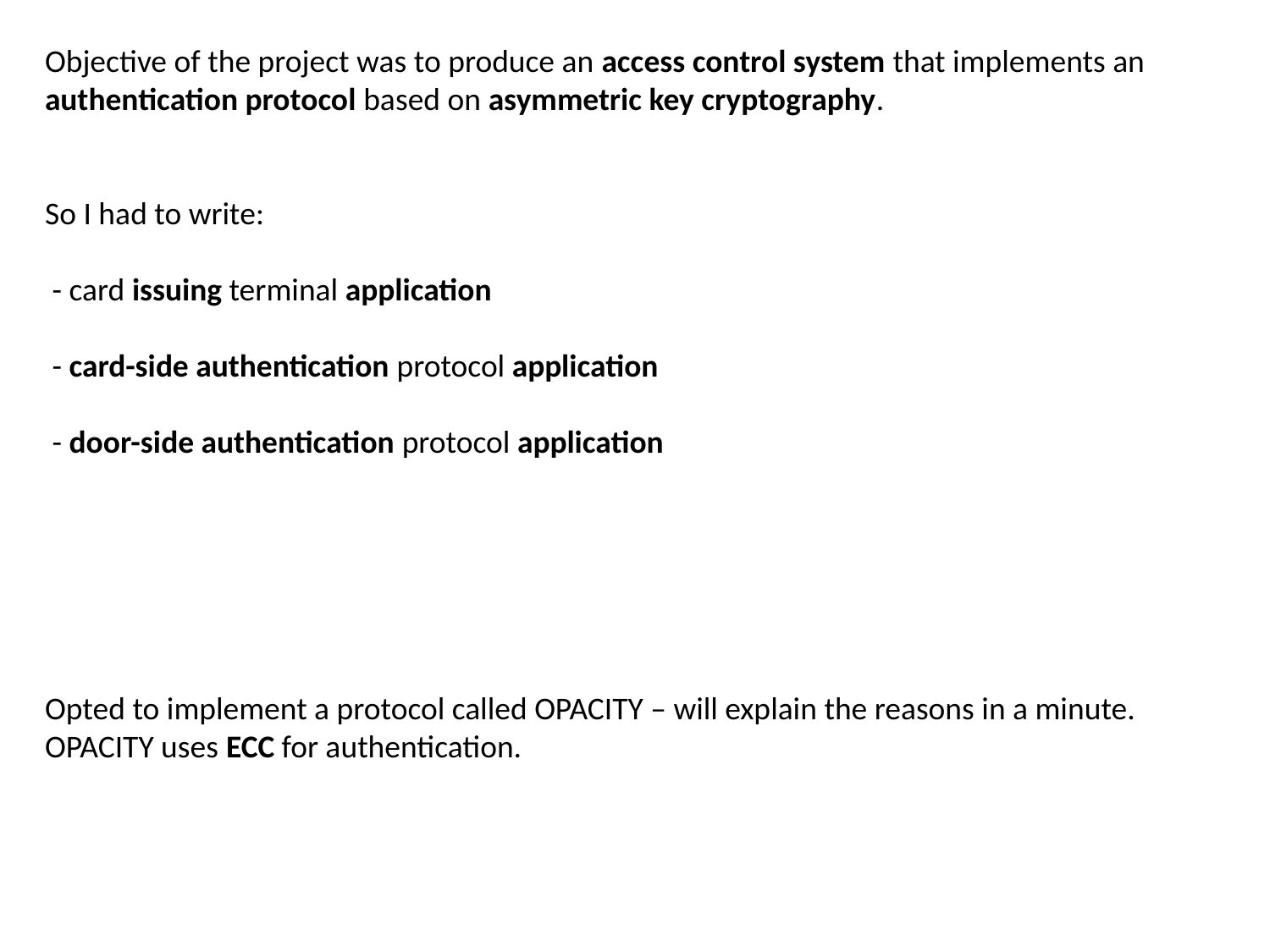

Objective of the project was to produce an access control system that implements an authentication protocol based on asymmetric key cryptography.

So I had to write:

 - card issuing terminal application

 - card-side authentication protocol application

 - door-side authentication protocol application

Opted to implement a protocol called OPACITY – will explain the reasons in a minute.
OPACITY uses ECC for authentication.